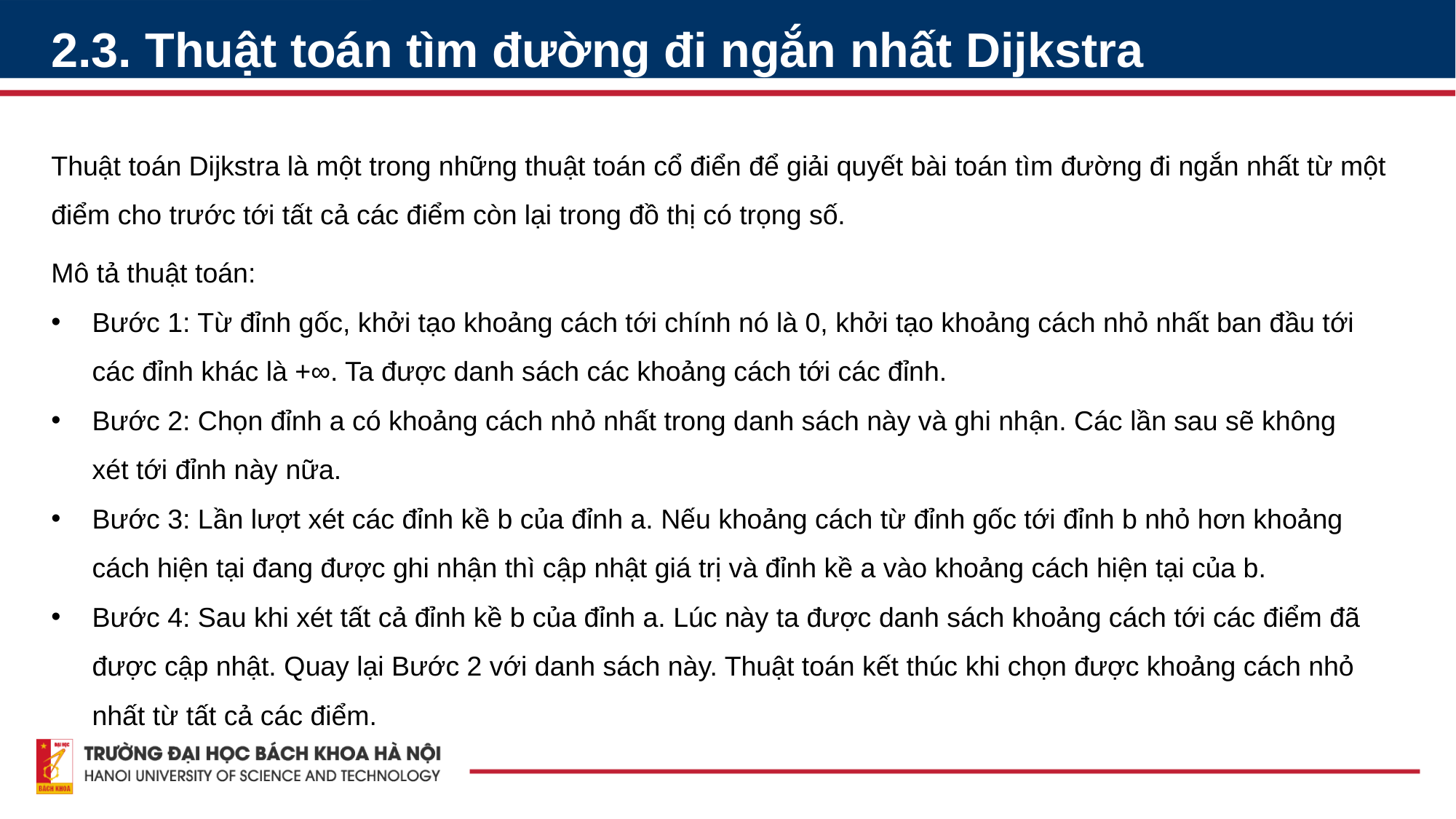

2.3. Thuật toán tìm đường đi ngắn nhất Dijkstra
Thuật toán Dijkstra là một trong những thuật toán cổ điển để giải quyết bài toán tìm đường đi ngắn nhất từ một điểm cho trước tới tất cả các điểm còn lại trong đồ thị có trọng số.
Mô tả thuật toán:
Bước 1: Từ đỉnh gốc, khởi tạo khoảng cách tới chính nó là 0, khởi tạo khoảng cách nhỏ nhất ban đầu tới các đỉnh khác là +∞. Ta được danh sách các khoảng cách tới các đỉnh.
Bước 2: Chọn đỉnh a có khoảng cách nhỏ nhất trong danh sách này và ghi nhận. Các lần sau sẽ không xét tới đỉnh này nữa.
Bước 3: Lần lượt xét các đỉnh kề b của đỉnh a. Nếu khoảng cách từ đỉnh gốc tới đỉnh b nhỏ hơn khoảng cách hiện tại đang được ghi nhận thì cập nhật giá trị và đỉnh kề a vào khoảng cách hiện tại của b.
Bước 4: Sau khi xét tất cả đỉnh kề b của đỉnh a. Lúc này ta được danh sách khoảng cách tới các điểm đã được cập nhật. Quay lại Bước 2 với danh sách này. Thuật toán kết thúc khi chọn được khoảng cách nhỏ nhất từ tất cả các điểm.